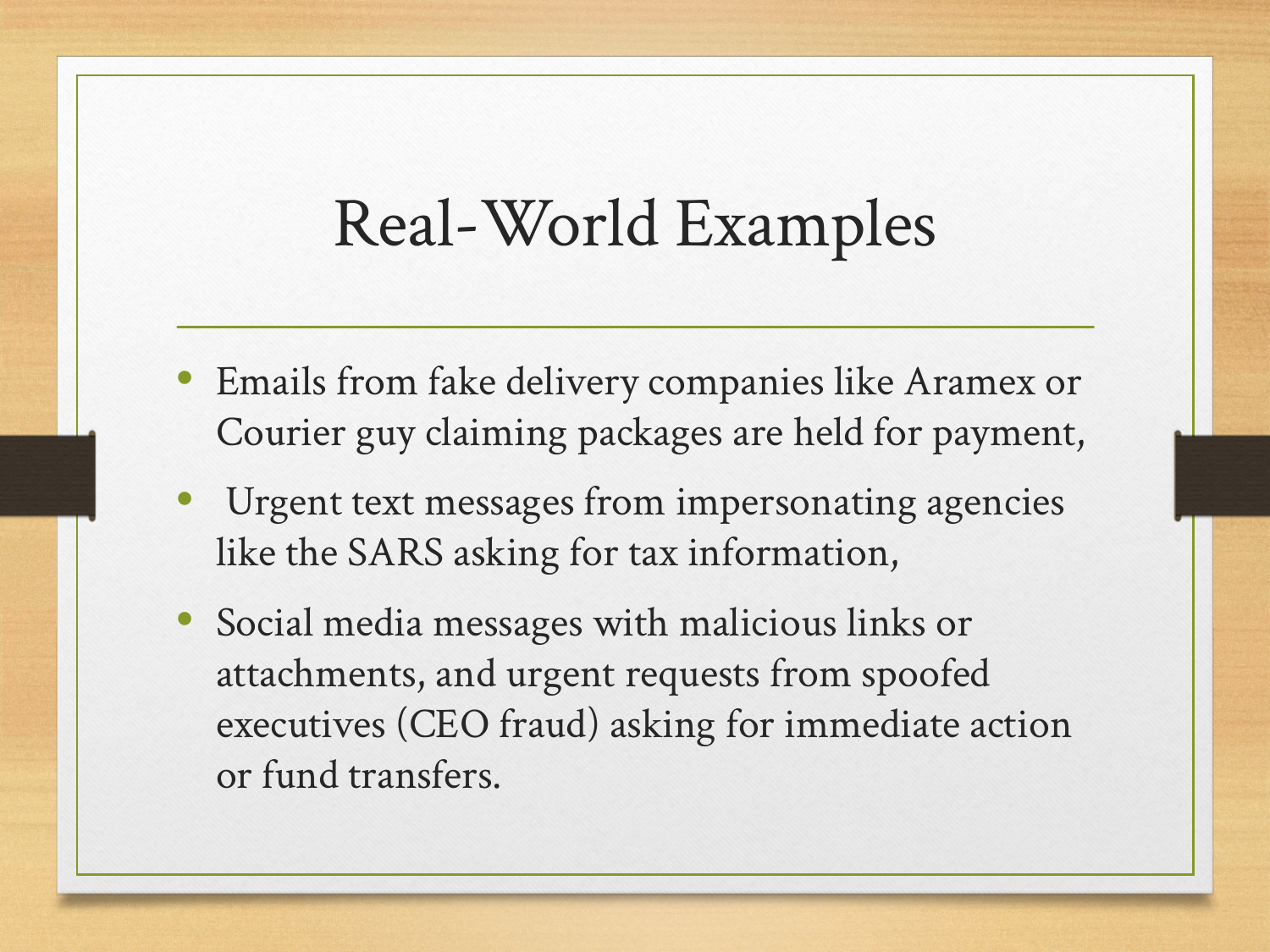

# Real-World Examples
Emails from fake delivery companies like Aramex or Courier guy claiming packages are held for payment,
 Urgent text messages from impersonating agencies like the SARS asking for tax information,
Social media messages with malicious links or attachments, and urgent requests from spoofed executives (CEO fraud) asking for immediate action or fund transfers.